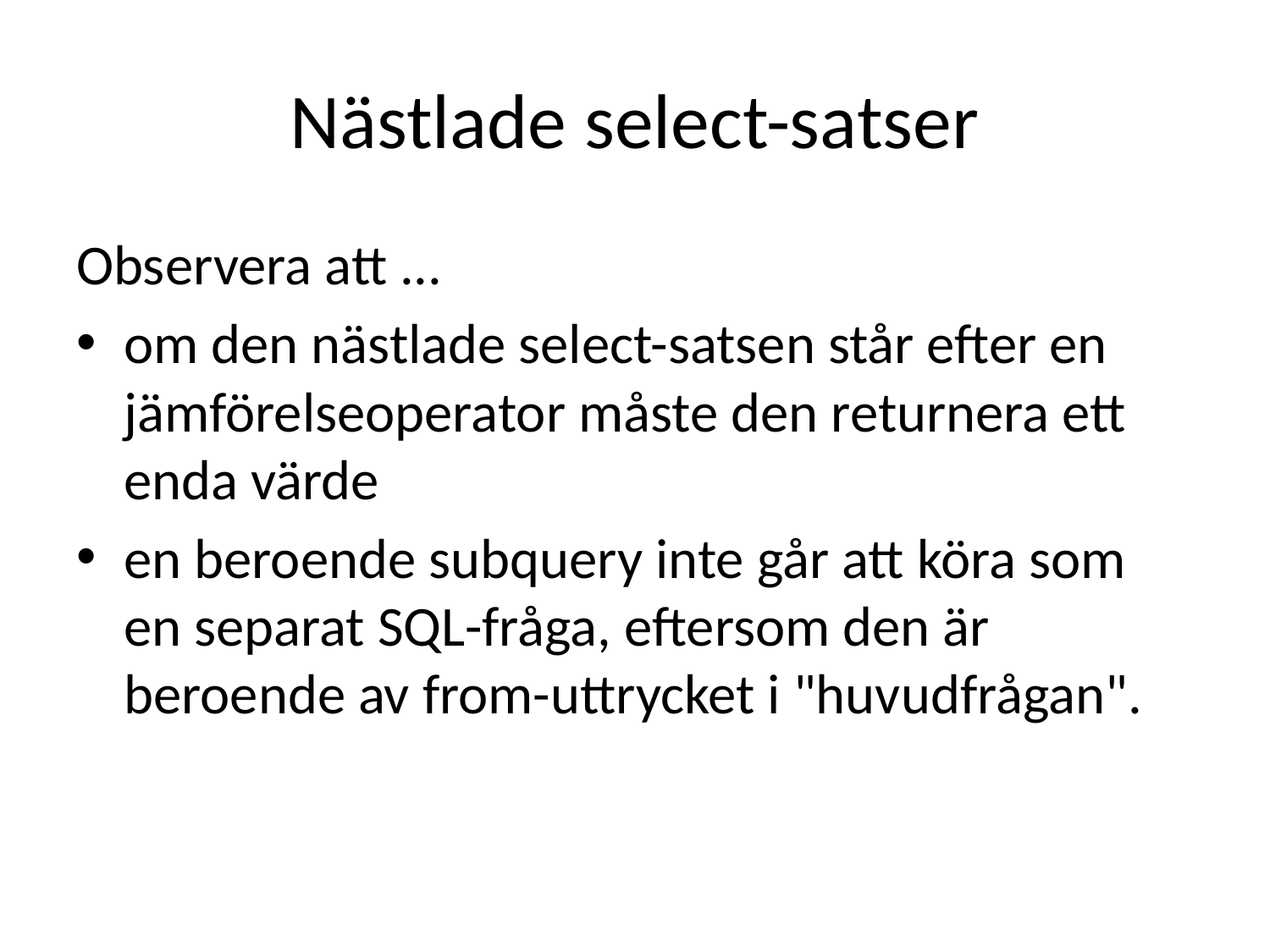

# Nästlade select-satser
Observera att ...
om den nästlade select-satsen står efter en jämförelseoperator måste den returnera ett enda värde
en beroende subquery inte går att köra som en separat SQL-fråga, eftersom den är beroende av from-uttrycket i "huvudfrågan".